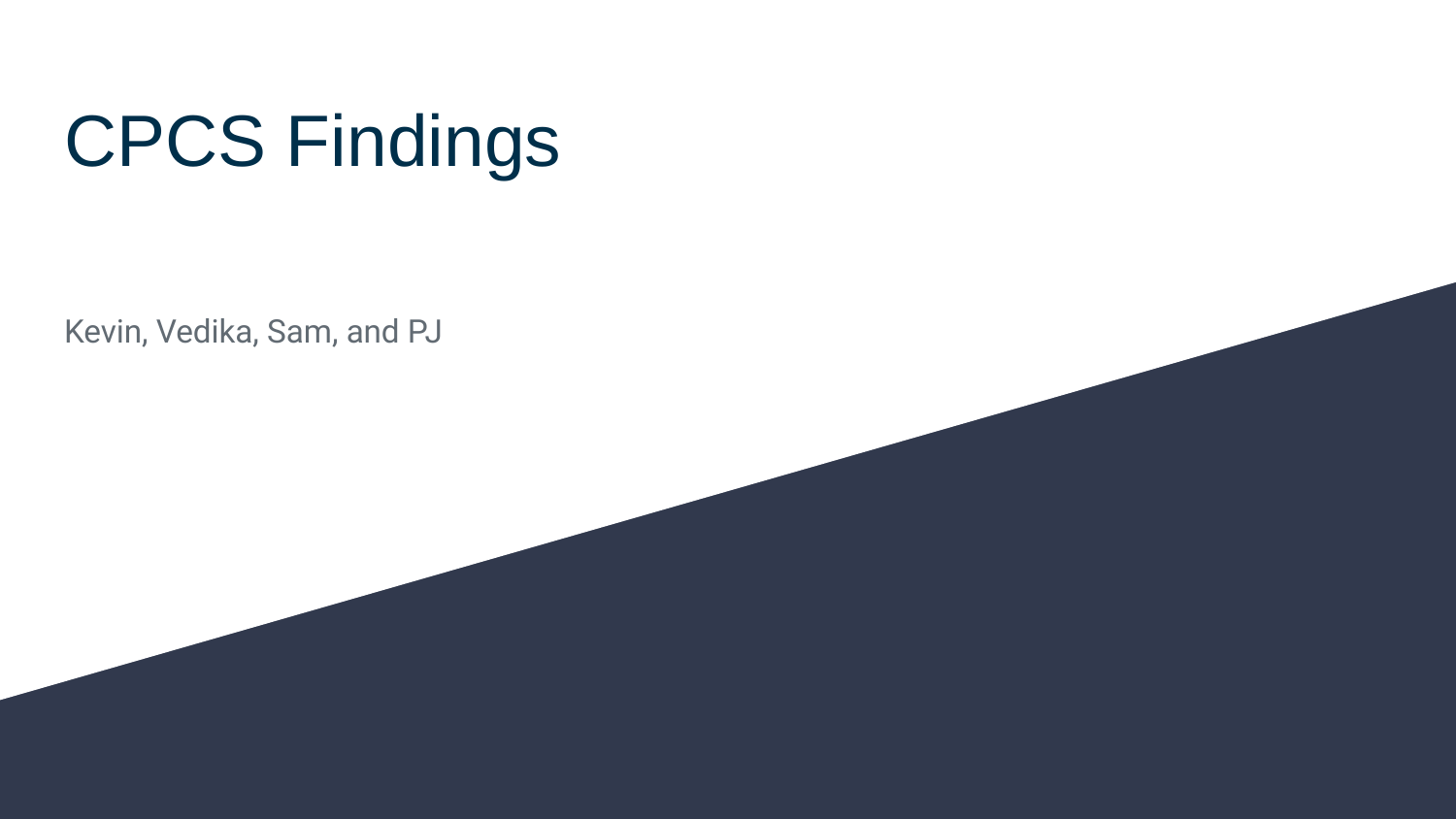

# CPCS Findings
Kevin, Vedika, Sam, and PJ